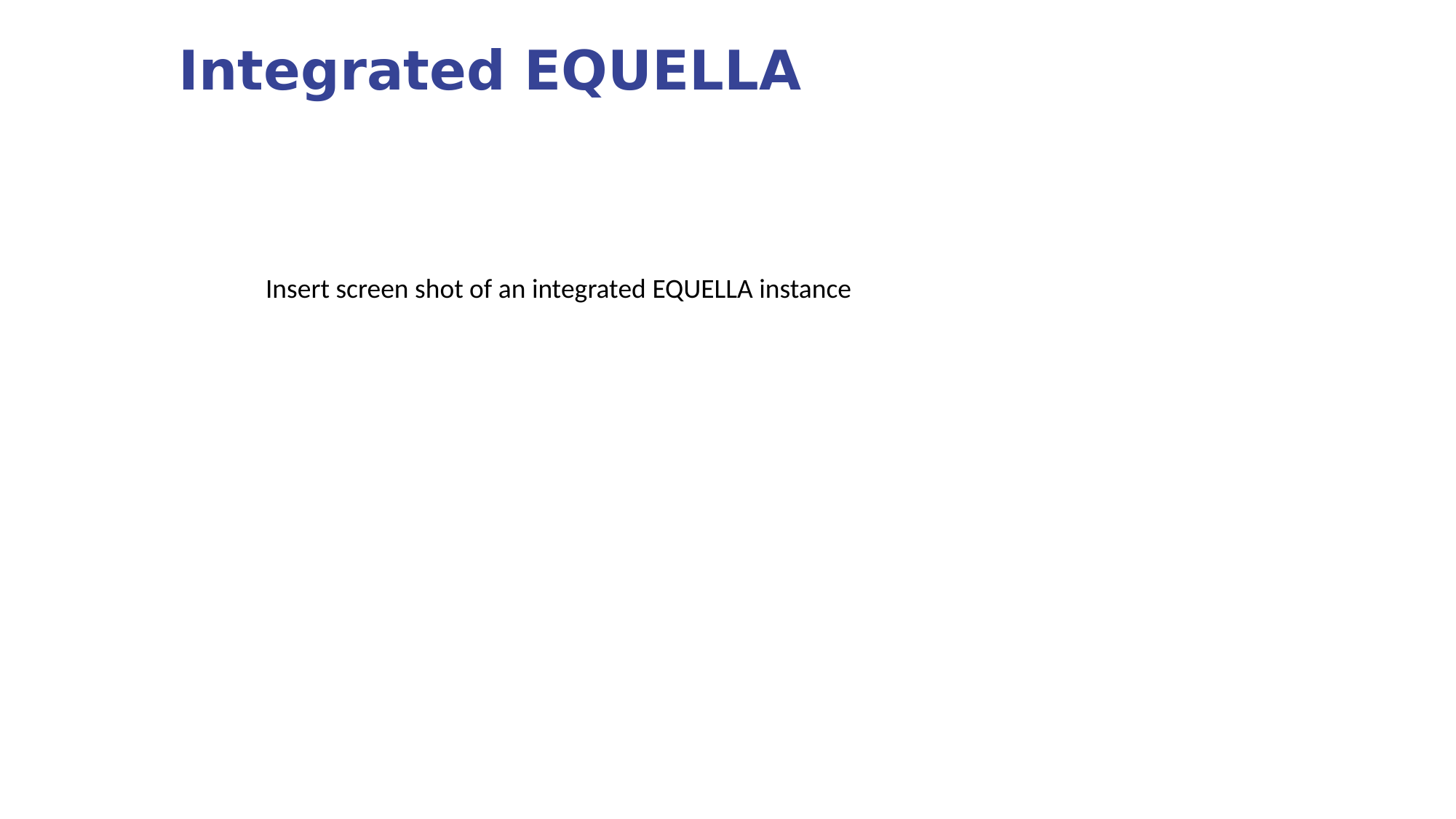

Integrated EQUELLA
Insert screen shot of an integrated EQUELLA instance
EQU